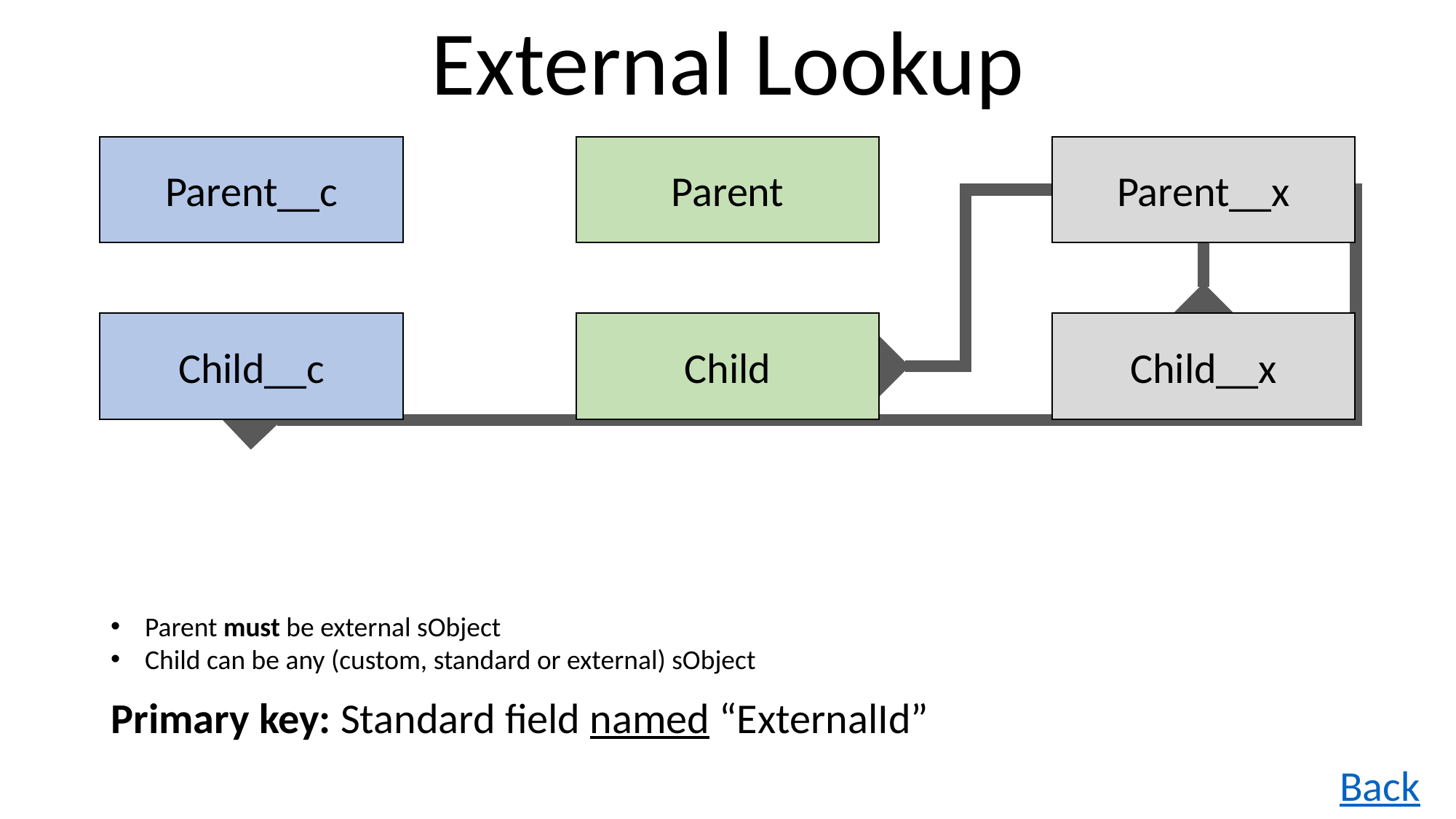

# External Lookup
Parent__c
Parent
Parent__x
Child__c
Child
Child__x
Parent must be external sObject
Child can be any (custom, standard or external) sObject
Primary key: Standard field named “ExternalId”
Back